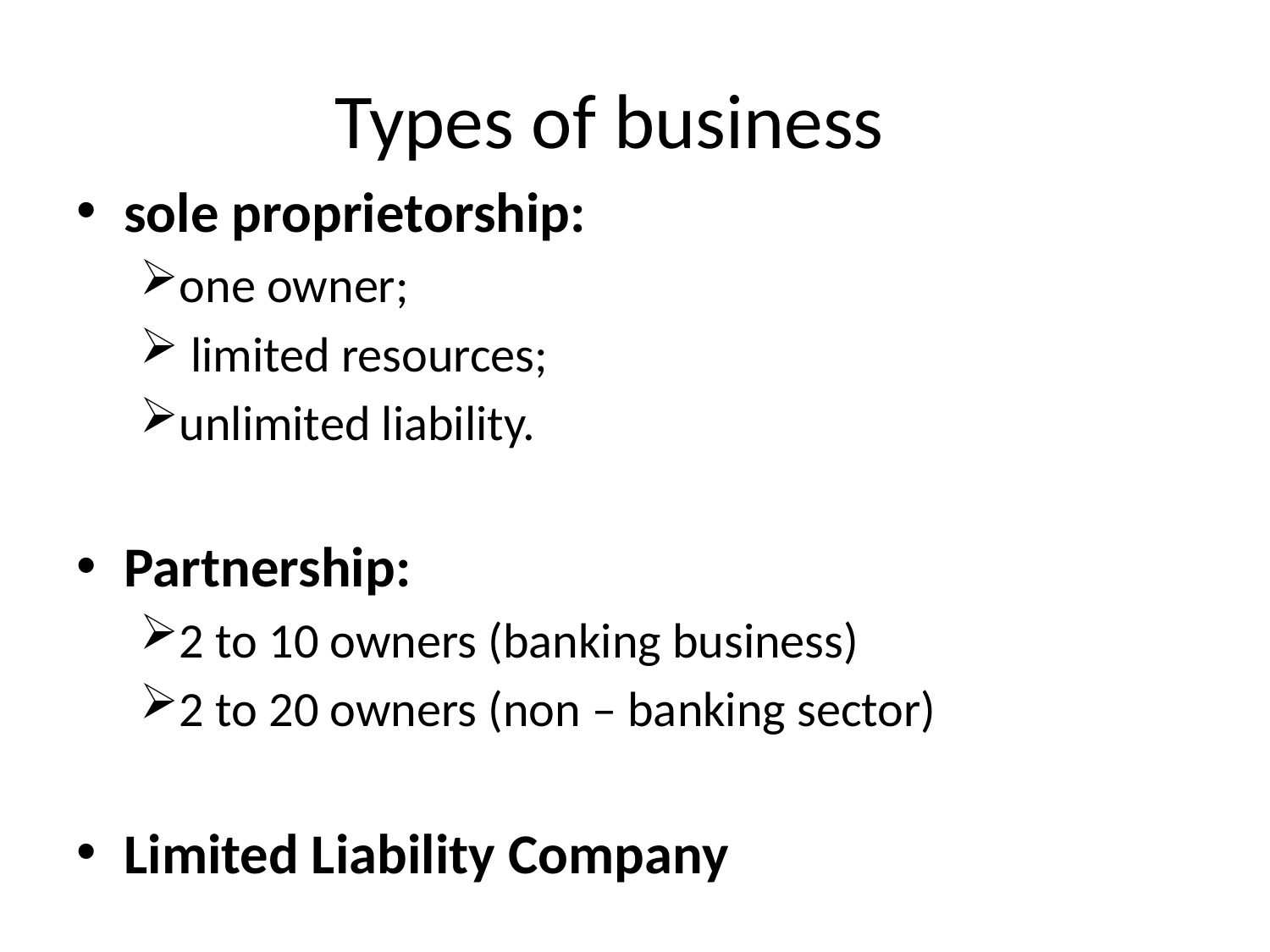

# Types of business
sole proprietorship:
one owner;
 limited resources;
unlimited liability.

Partnership:
2 to 10 owners (banking business)
2 to 20 owners (non – banking sector)

Limited Liability Company